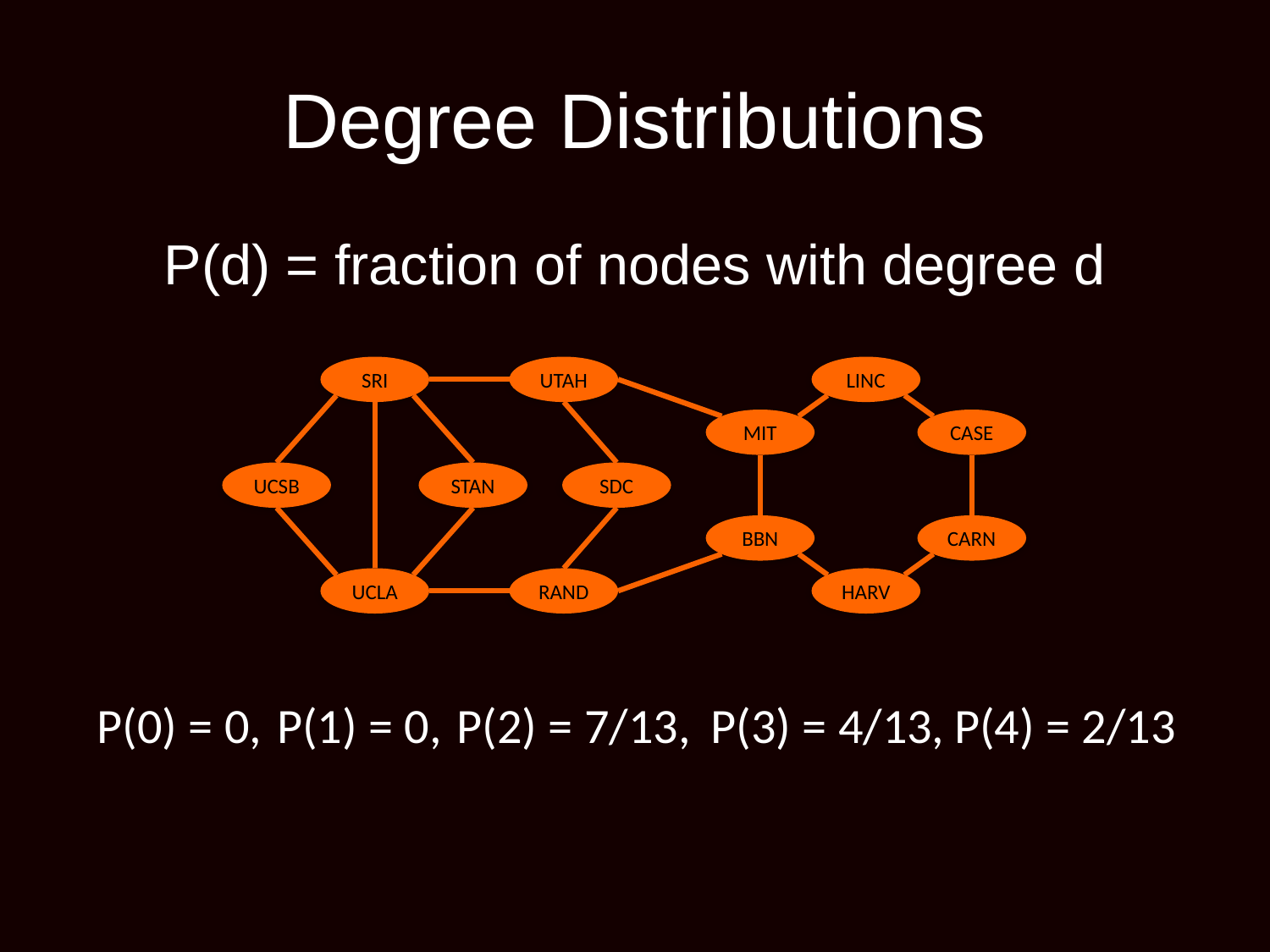

# Degree Distributions
P(d) = fraction of nodes with degree d

SRI
UTAH
LINC
MIT
CASE
UCSB
STAN
SDC
BBN
CARN
UCLA
RAND
HARV
P(0) = 0,
P(1) = 0,
P(2) = 7/13,
P(3) = 4/13,
P(4) = 2/13